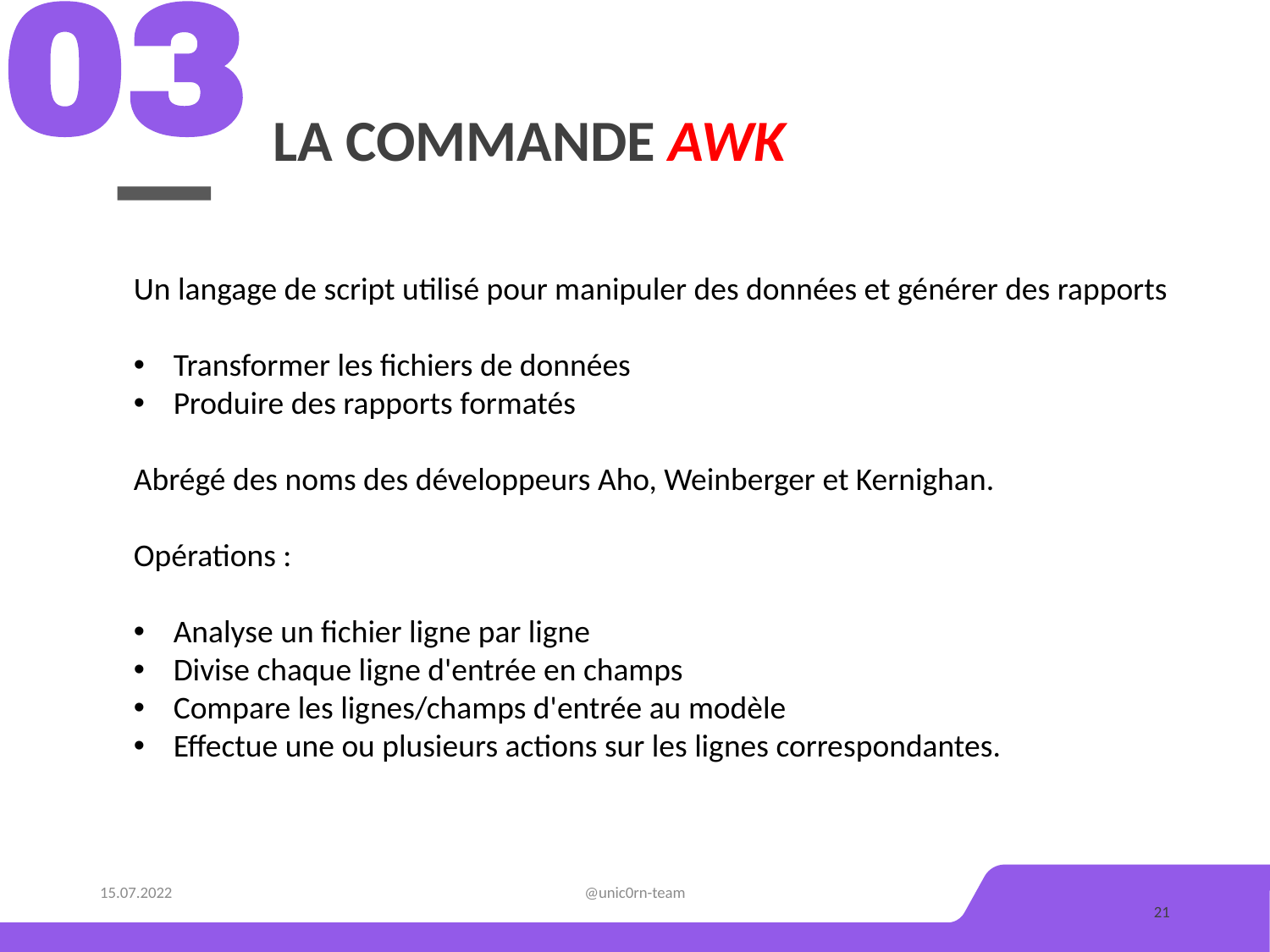

03
# La commande awk
Un langage de script utilisé pour manipuler des données et générer des rapports

Transformer les fichiers de données
Produire des rapports formatés

Abrégé des noms des développeurs Aho, Weinberger et Kernighan.

Opérations :

Analyse un fichier ligne par ligne
Divise chaque ligne d'entrée en champs
Compare les lignes/champs d'entrée au modèle
Effectue une ou plusieurs actions sur les lignes correspondantes.
15.07.2022
@unic0rn-team
21